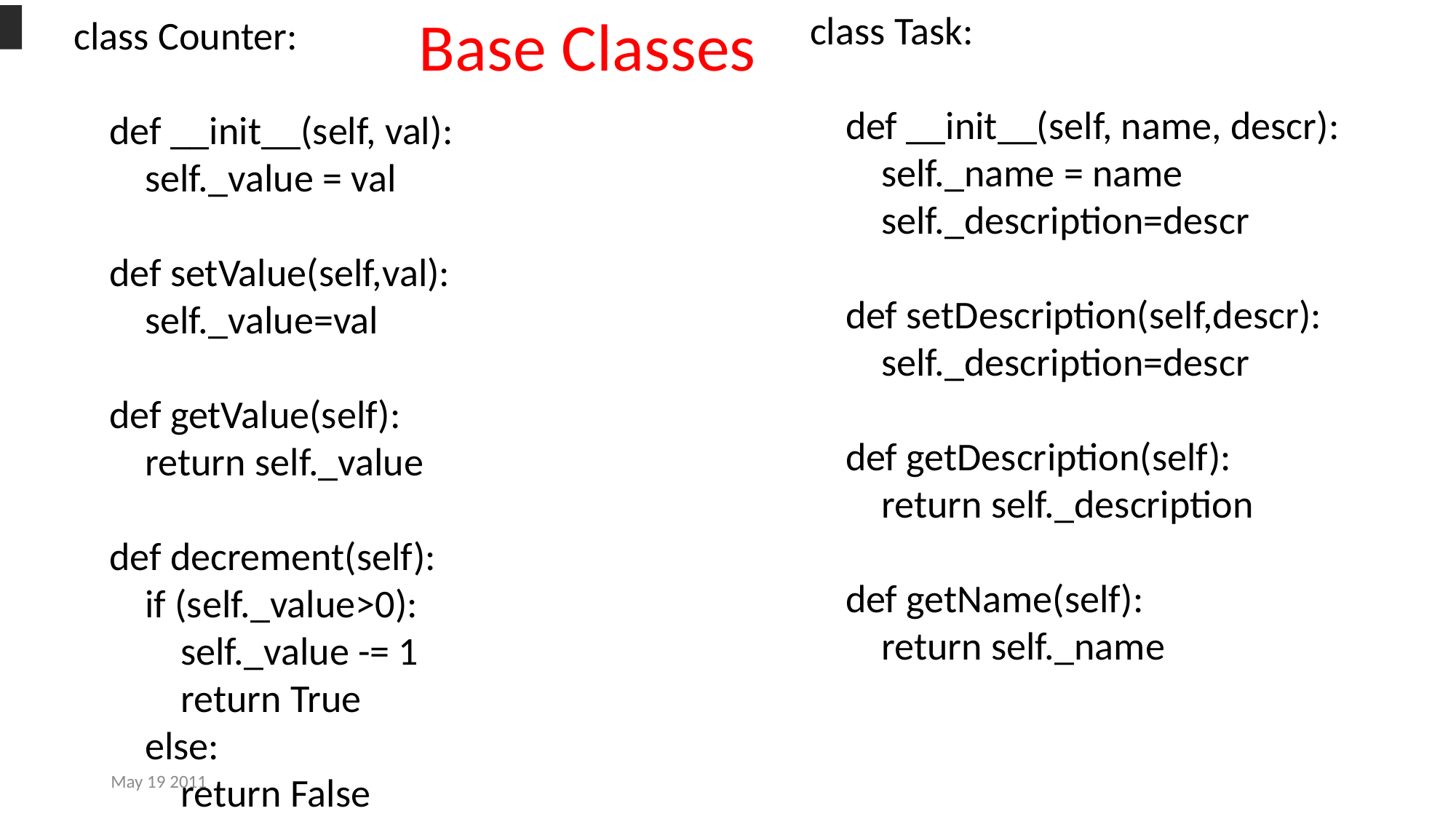

class Task:

    def __init__(self, name, descr):
        self._name = name
        self._description=descr

    def setDescription(self,descr):
        self._description=descr

    def getDescription(self):
        return self._description

    def getName(self):
        return self._name
Base Classes

class Counter:

    def __init__(self, val):
        self._value = val

    def setValue(self,val):
        self._value=val

    def getValue(self):
        return self._value

    def decrement(self):
        if (self._value>0):
            self._value -= 1
            return True
        else:
            return False
May 19 2011